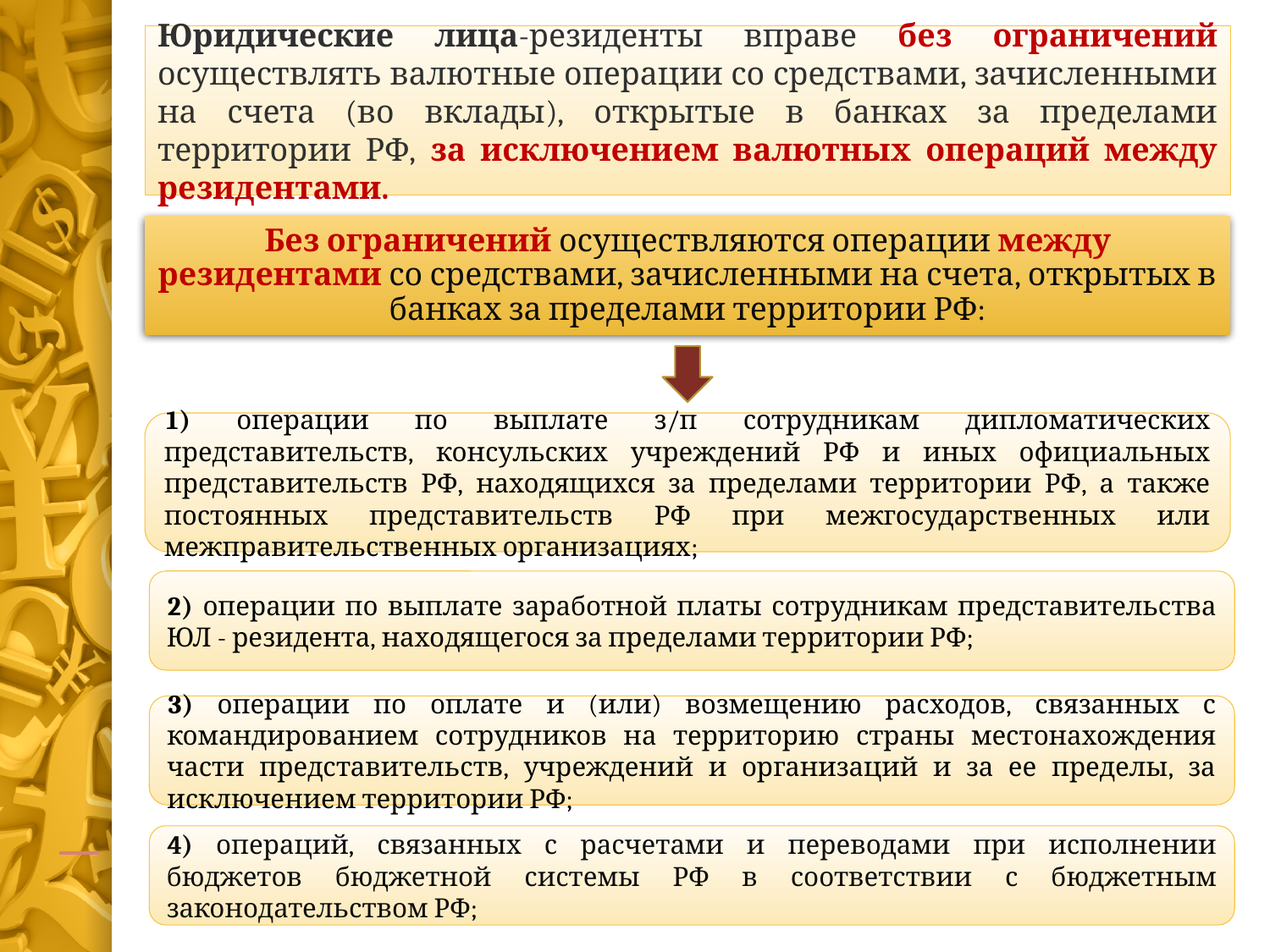

Юридические лица-резиденты вправе без ограничений осуществлять валютные операции со средствами, зачисленными на счета (во вклады), открытые в банках за пределами территории РФ, за исключением валютных операций между резидентами.
Без ограничений осуществляются операции между резидентами со средствами, зачисленными на счета, открытых в банках за пределами территории РФ:

1) операции по выплате з/п сотрудникам дипломатических представительств, консульских учреждений РФ и иных официальных представительств РФ, находящихся за пределами территории РФ, а также постоянных представительств РФ при межгосударственных или межправительственных организациях;
2) операции по выплате заработной платы сотрудникам представительства ЮЛ - резидента, находящегося за пределами территории РФ;
3) операции по оплате и (или) возмещению расходов, связанных с командированием сотрудников на территорию страны местонахождения части представительств, учреждений и организаций и за ее пределы, за исключением территории РФ;
4) операций, связанных с расчетами и переводами при исполнении бюджетов бюджетной системы РФ в соответствии с бюджетным законодательством РФ;